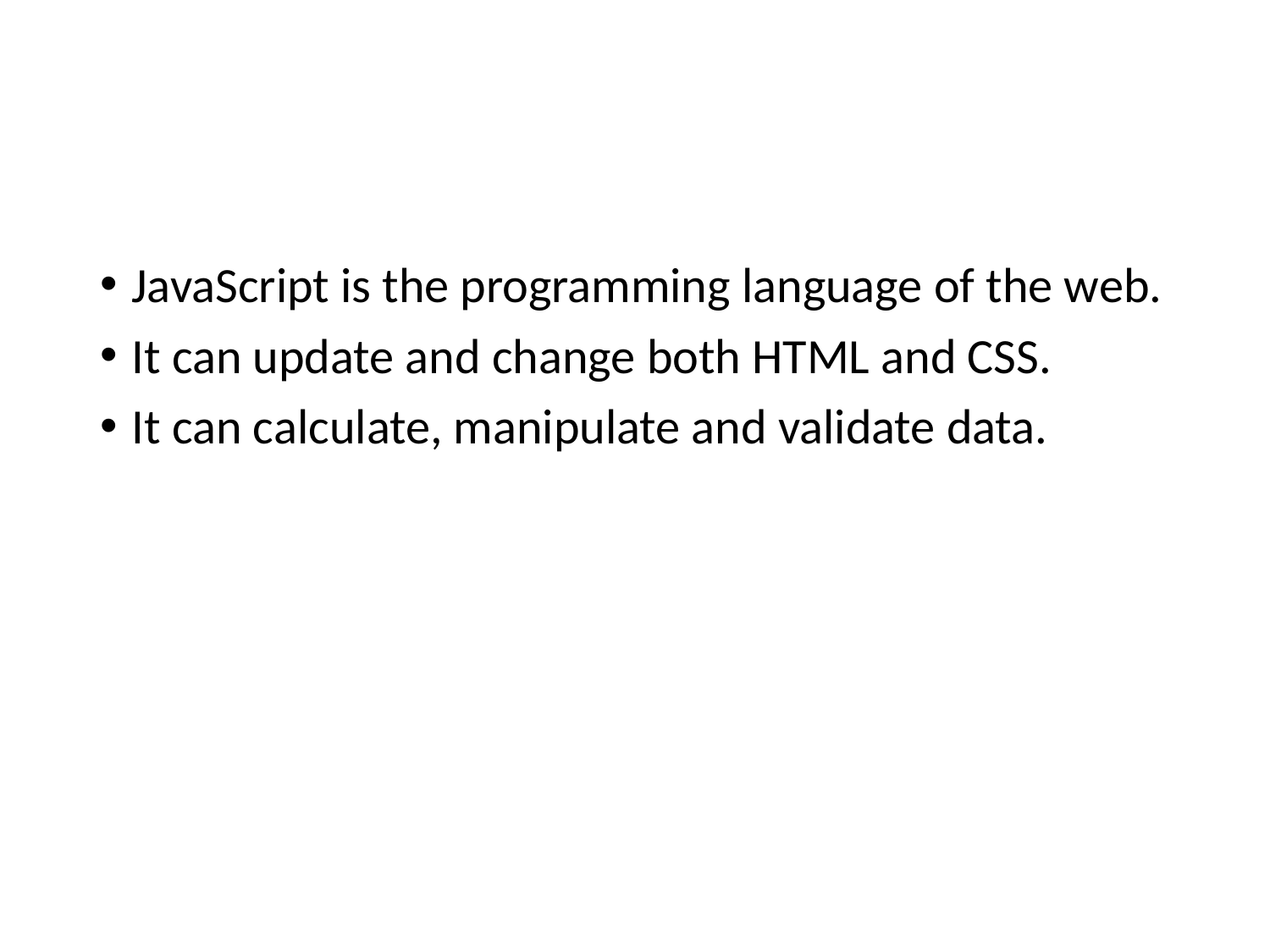

#
JavaScript is the programming language of the web.
It can update and change both HTML and CSS.
It can calculate, manipulate and validate data.